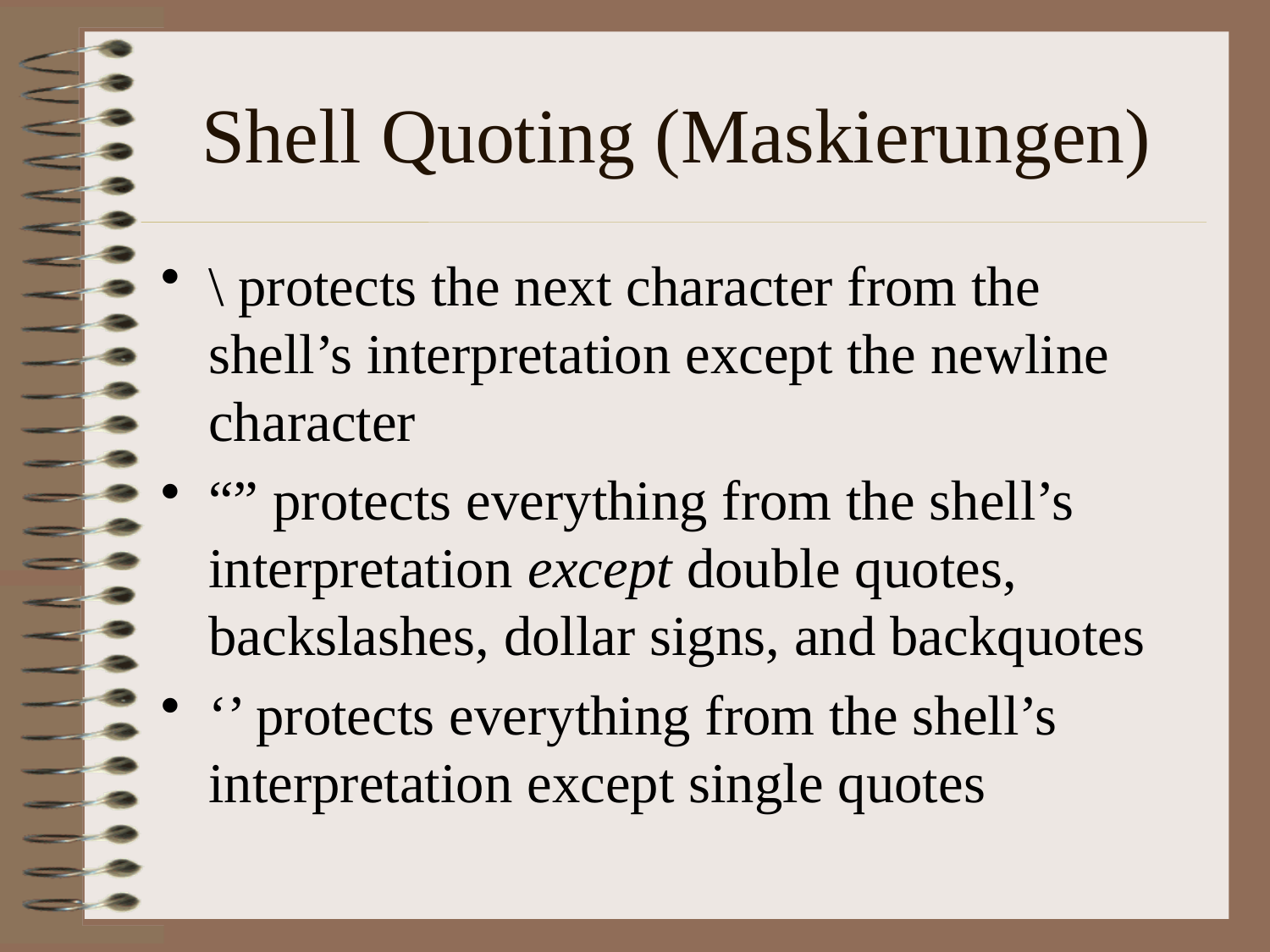

# Shell Quoting (Maskierungen)
\ protects the next character from the shell’s interpretation except the newline character
“” protects everything from the shell’s interpretation except double quotes, backslashes, dollar signs, and backquotes
‘’ protects everything from the shell’s interpretation except single quotes